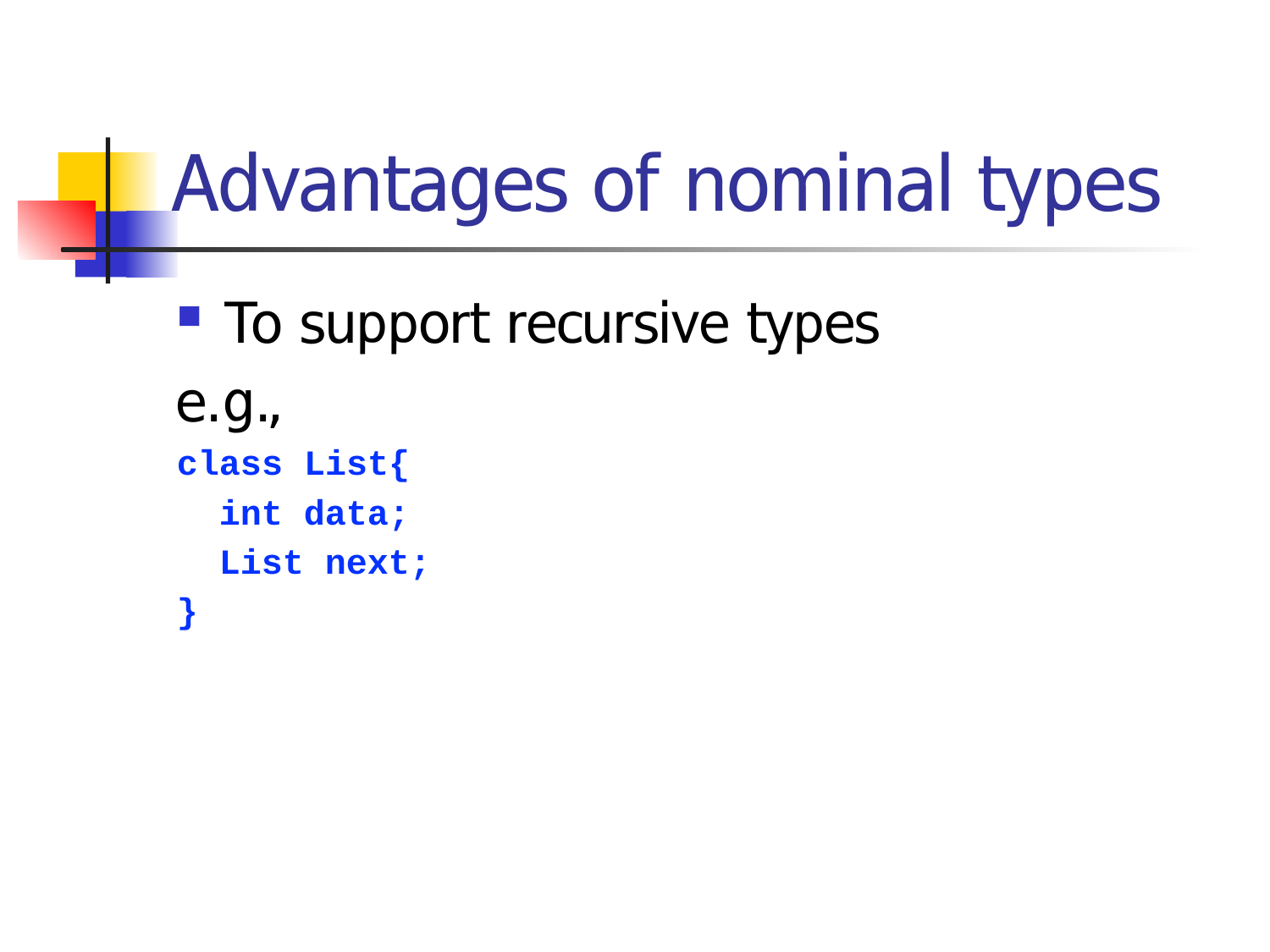

# Advantages of nominal types
To support recursive types
e.g.,
class List{
  int data;
  List next;
}